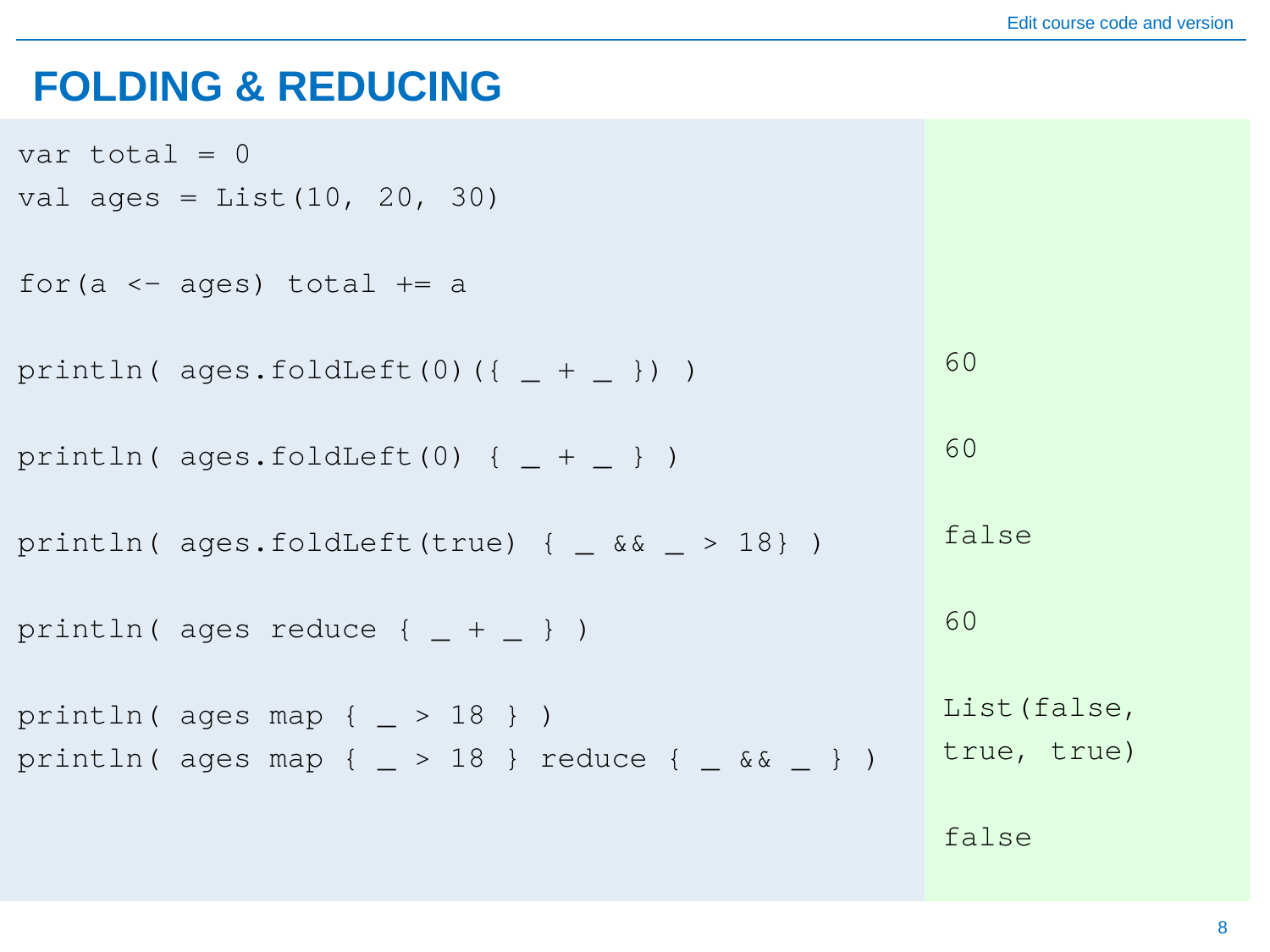

# FOLDING & REDUCING
60

60

false

60

List(false, true, true)

false

var total = 0
val ages = List(10, 20, 30)
for(a <- ages) total += a
println( ages.foldLeft(0)({ _ + _ }) )
println( ages.foldLeft(0) { _ + _ } )
println( ages.foldLeft(true) { _ && _ > 18} )
println( ages reduce { _ + _ } )
println( ages map { _ > 18 } )
println( ages map { _ > 18 } reduce { _ && _ } )